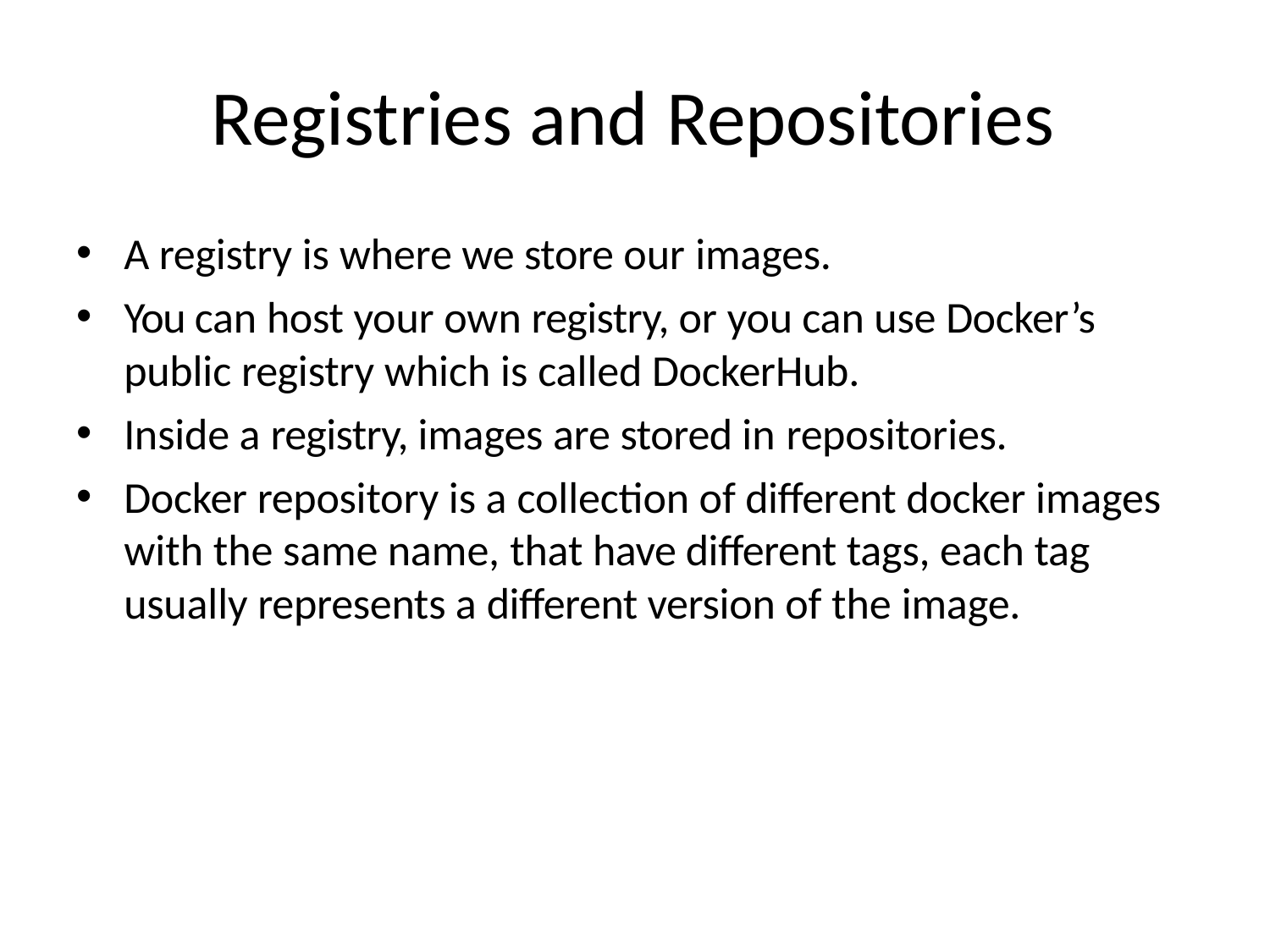

# Registries and Repositories
A registry is where we store our images.
You can host your own registry, or you can use Docker’s  public registry which is called DockerHub.
Inside a registry, images are stored in repositories.
Docker repository is a collection of different docker images  with the same name, that have different tags, each tag  usually represents a different version of the image.